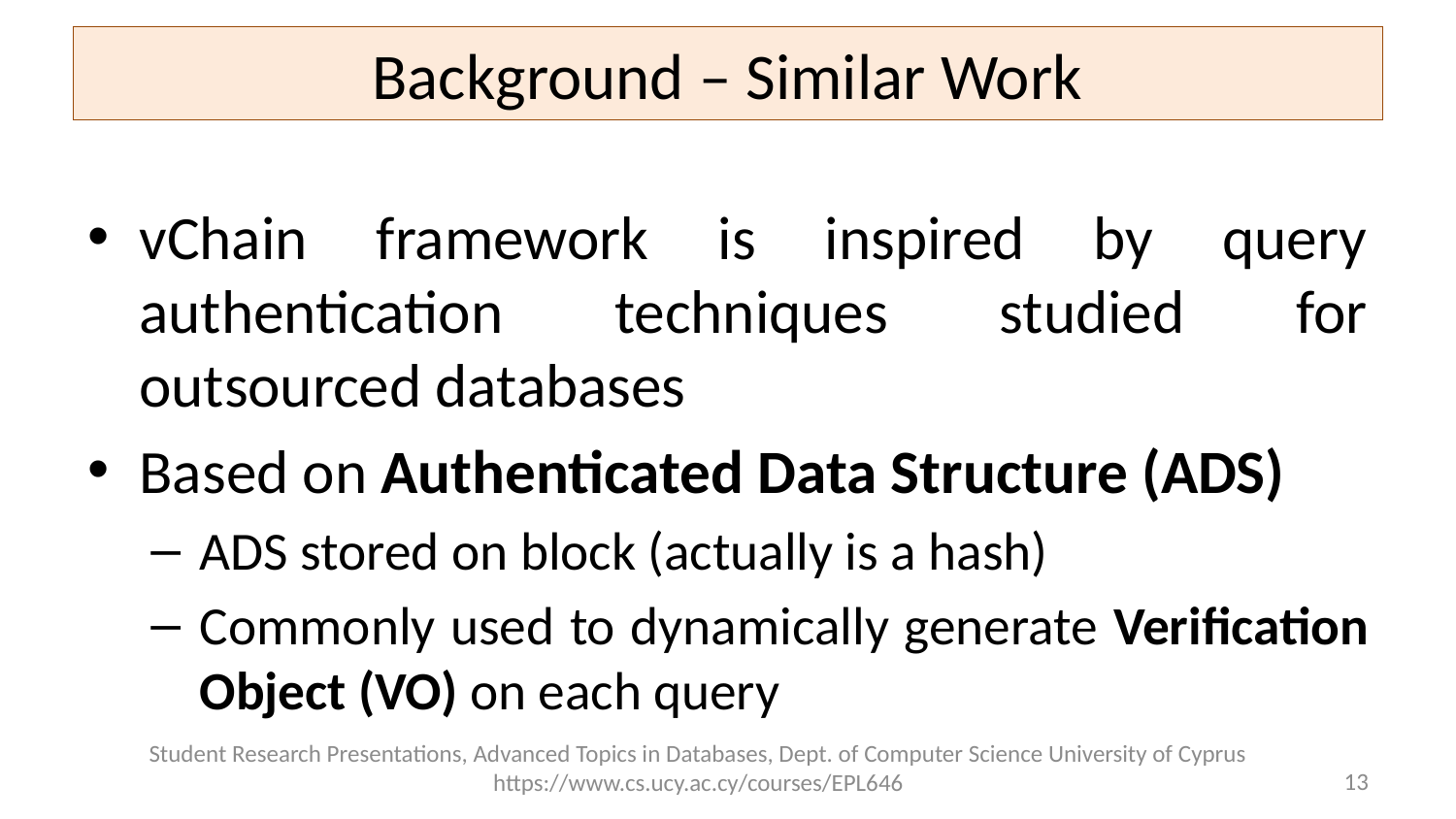

# Background – Similar Work
vChain framework is inspired by query authentication techniques studied for outsourced databases
Based on Authenticated Data Structure (ADS)
ADS stored on block (actually is a hash)
Commonly used to dynamically generate Verification Object (VO) on each query
Student Research Presentations, Advanced Topics in Databases, Dept. of Computer Science University of Cyprus https://www.cs.ucy.ac.cy/courses/EPL646
13